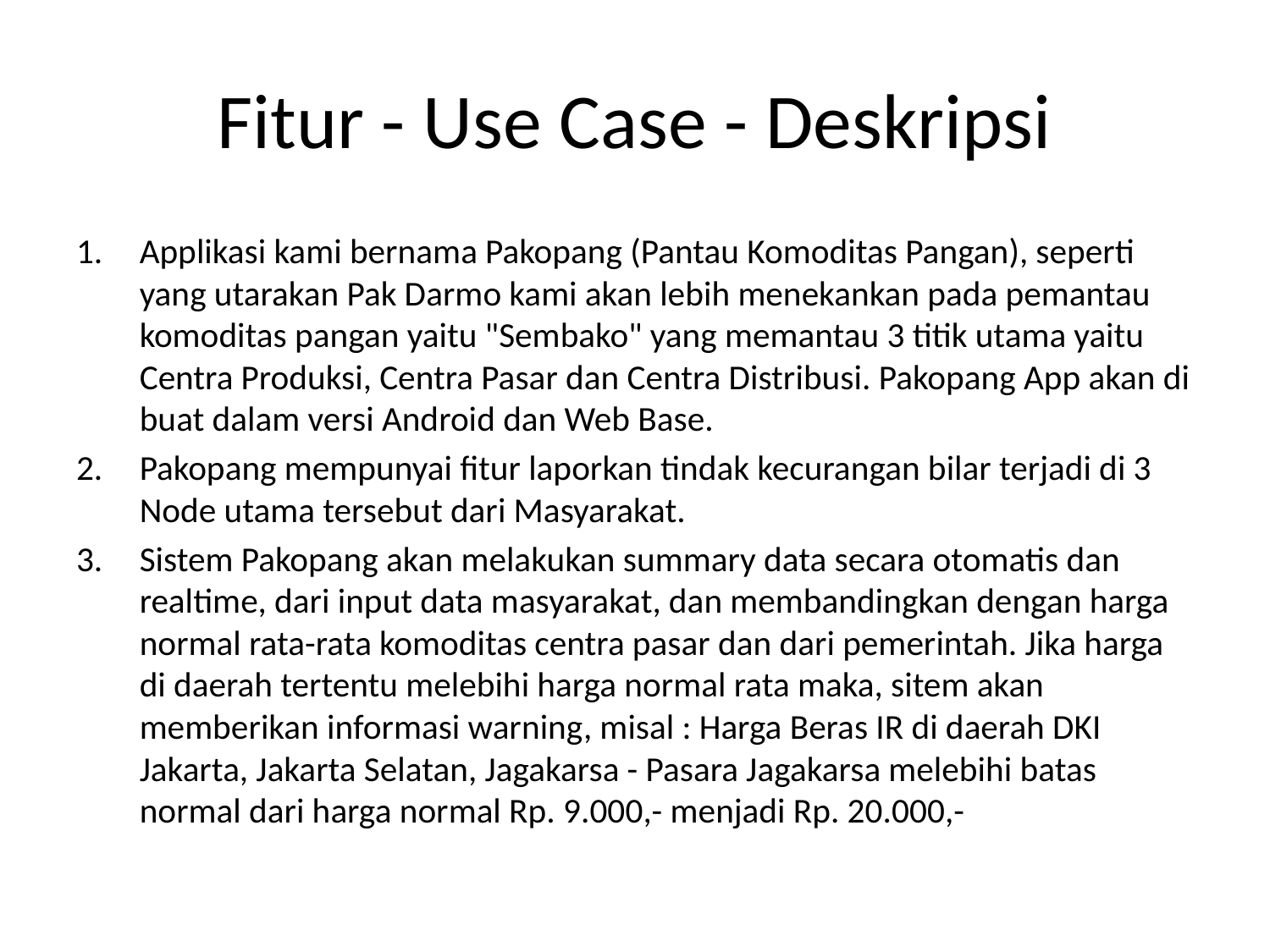

# Fitur - Use Case - Deskripsi
Applikasi kami bernama Pakopang (Pantau Komoditas Pangan), seperti yang utarakan Pak Darmo kami akan lebih menekankan pada pemantau komoditas pangan yaitu "Sembako" yang memantau 3 titik utama yaitu Centra Produksi, Centra Pasar dan Centra Distribusi. Pakopang App akan di buat dalam versi Android dan Web Base.
Pakopang mempunyai fitur laporkan tindak kecurangan bilar terjadi di 3 Node utama tersebut dari Masyarakat.
Sistem Pakopang akan melakukan summary data secara otomatis dan realtime, dari input data masyarakat, dan membandingkan dengan harga normal rata-rata komoditas centra pasar dan dari pemerintah. Jika harga di daerah tertentu melebihi harga normal rata maka, sitem akan memberikan informasi warning, misal : Harga Beras IR di daerah DKI Jakarta, Jakarta Selatan, Jagakarsa - Pasara Jagakarsa melebihi batas normal dari harga normal Rp. 9.000,- menjadi Rp. 20.000,-